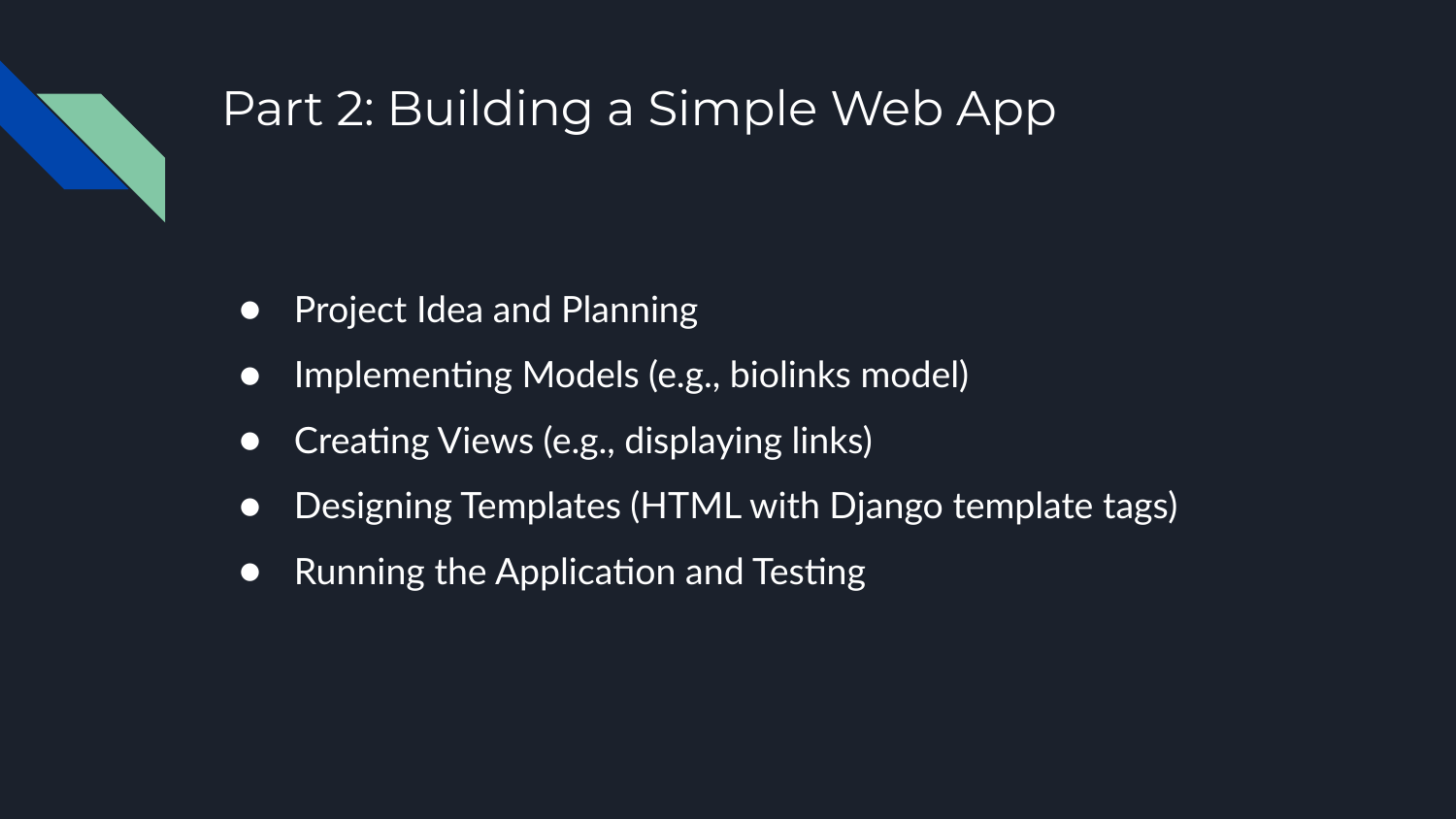

# Part 2: Building a Simple Web App
Project Idea and Planning
Implementing Models (e.g., biolinks model)
Creating Views (e.g., displaying links)
Designing Templates (HTML with Django template tags)
Running the Application and Testing